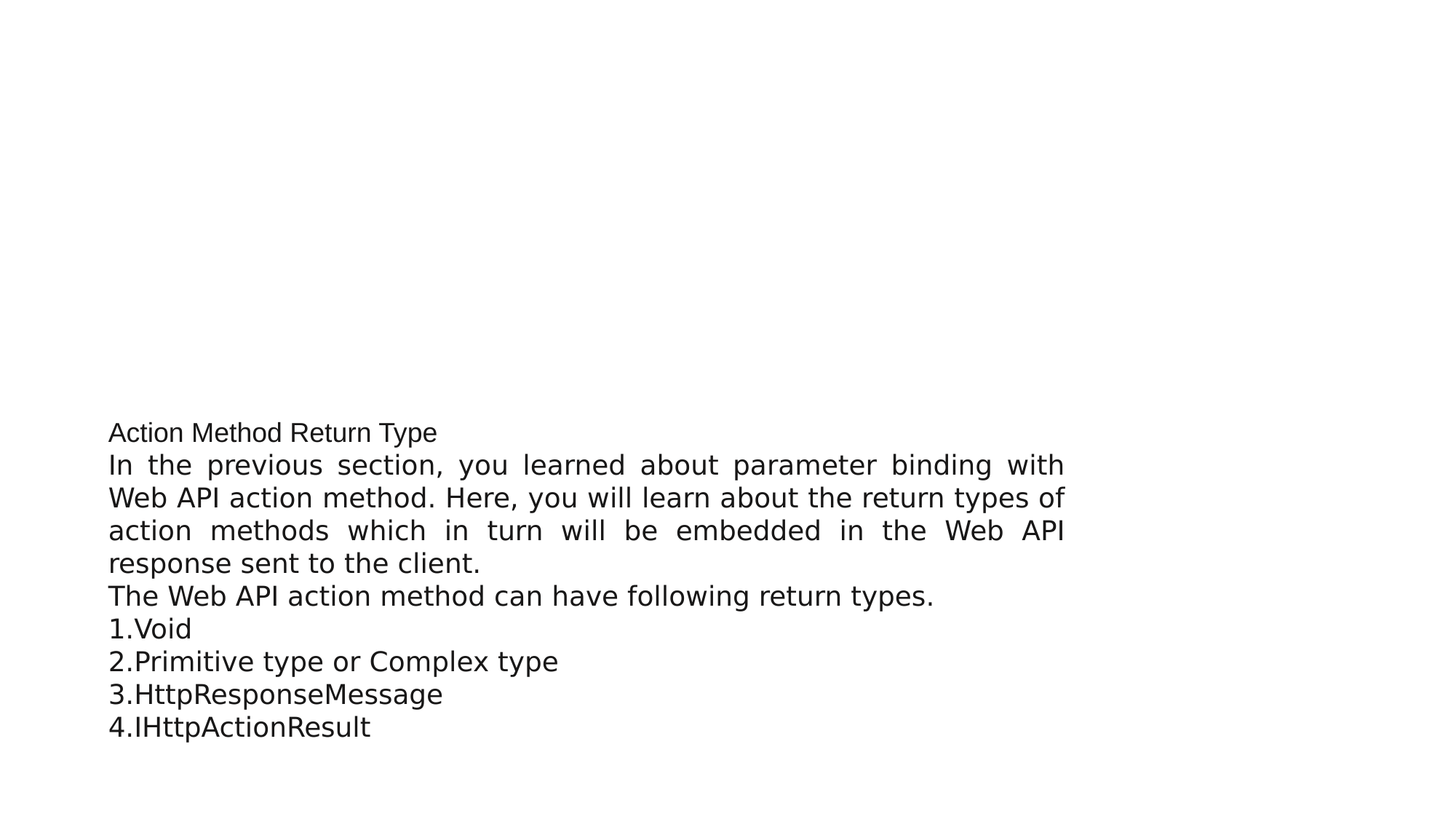

Action Method Return Type
In the previous section, you learned about parameter binding with Web API action method. Here, you will learn about the return types of action methods which in turn will be embedded in the Web API response sent to the client.
The Web API action method can have following return types.
Void
Primitive type or Complex type
HttpResponseMessage
IHttpActionResult